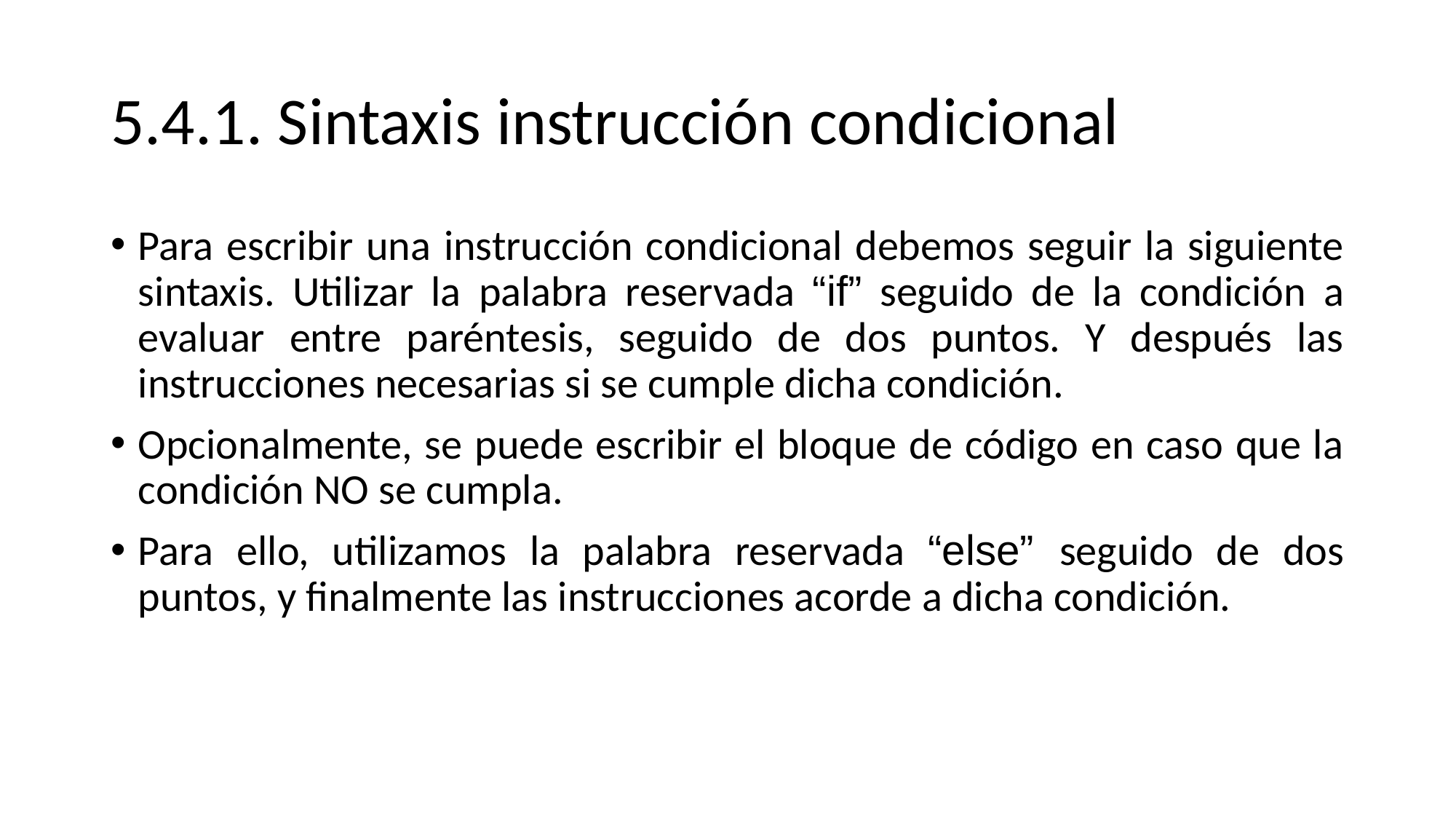

# 5.4.1. Sintaxis instrucción condicional
Para escribir una instrucción condicional debemos seguir la siguiente sintaxis. Utilizar la palabra reservada “if” seguido de la condición a evaluar entre paréntesis, seguido de dos puntos. Y después las instrucciones necesarias si se cumple dicha condición.
Opcionalmente, se puede escribir el bloque de código en caso que la condición NO se cumpla.
Para ello, utilizamos la palabra reservada “else” seguido de dos puntos, y finalmente las instrucciones acorde a dicha condición.